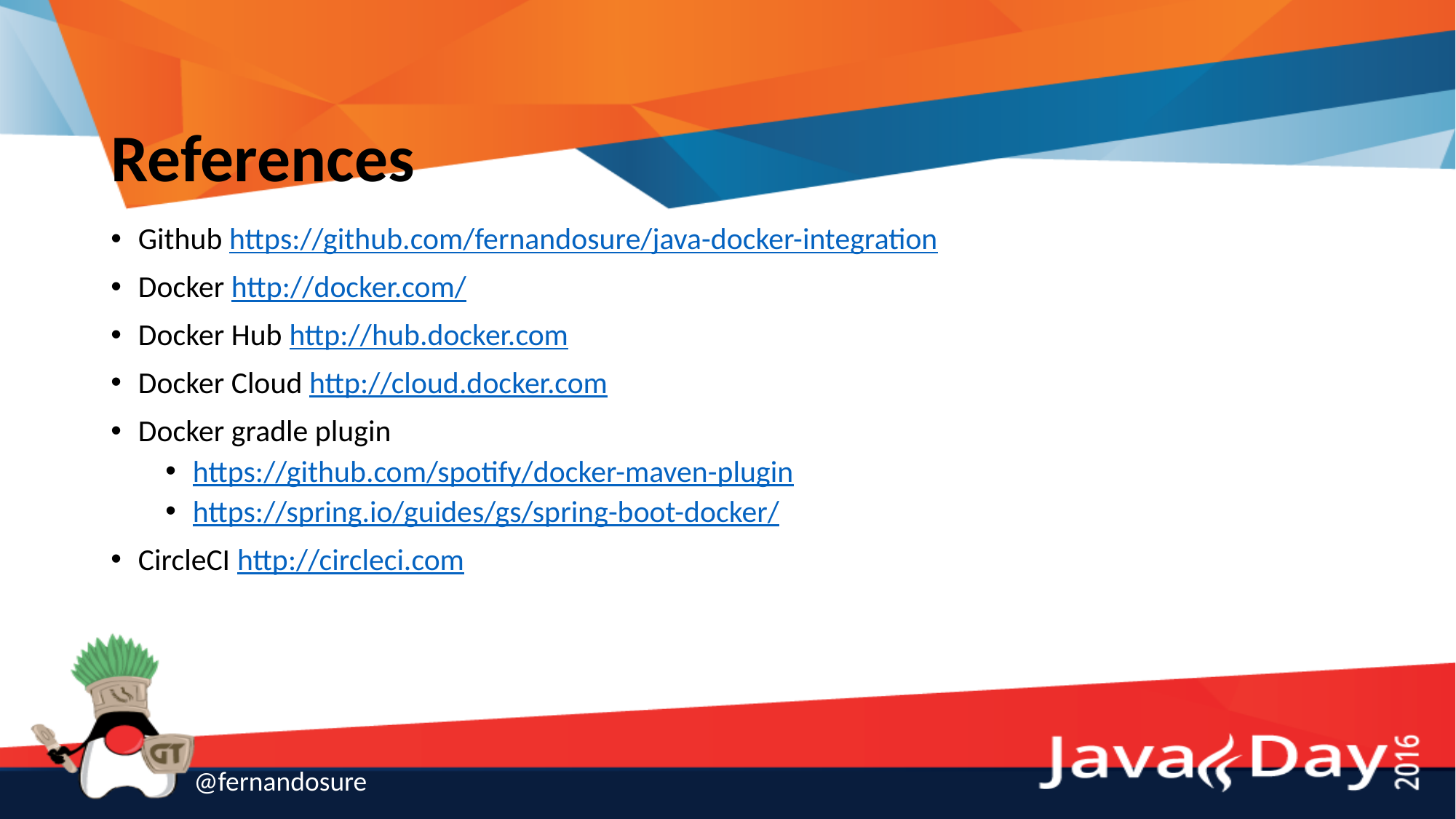

# References
Github https://github.com/fernandosure/java-docker-integration
Docker http://docker.com/
Docker Hub http://hub.docker.com
Docker Cloud http://cloud.docker.com
Docker gradle plugin
https://github.com/spotify/docker-maven-plugin
https://spring.io/guides/gs/spring-boot-docker/
CircleCI http://circleci.com
@fernandosure